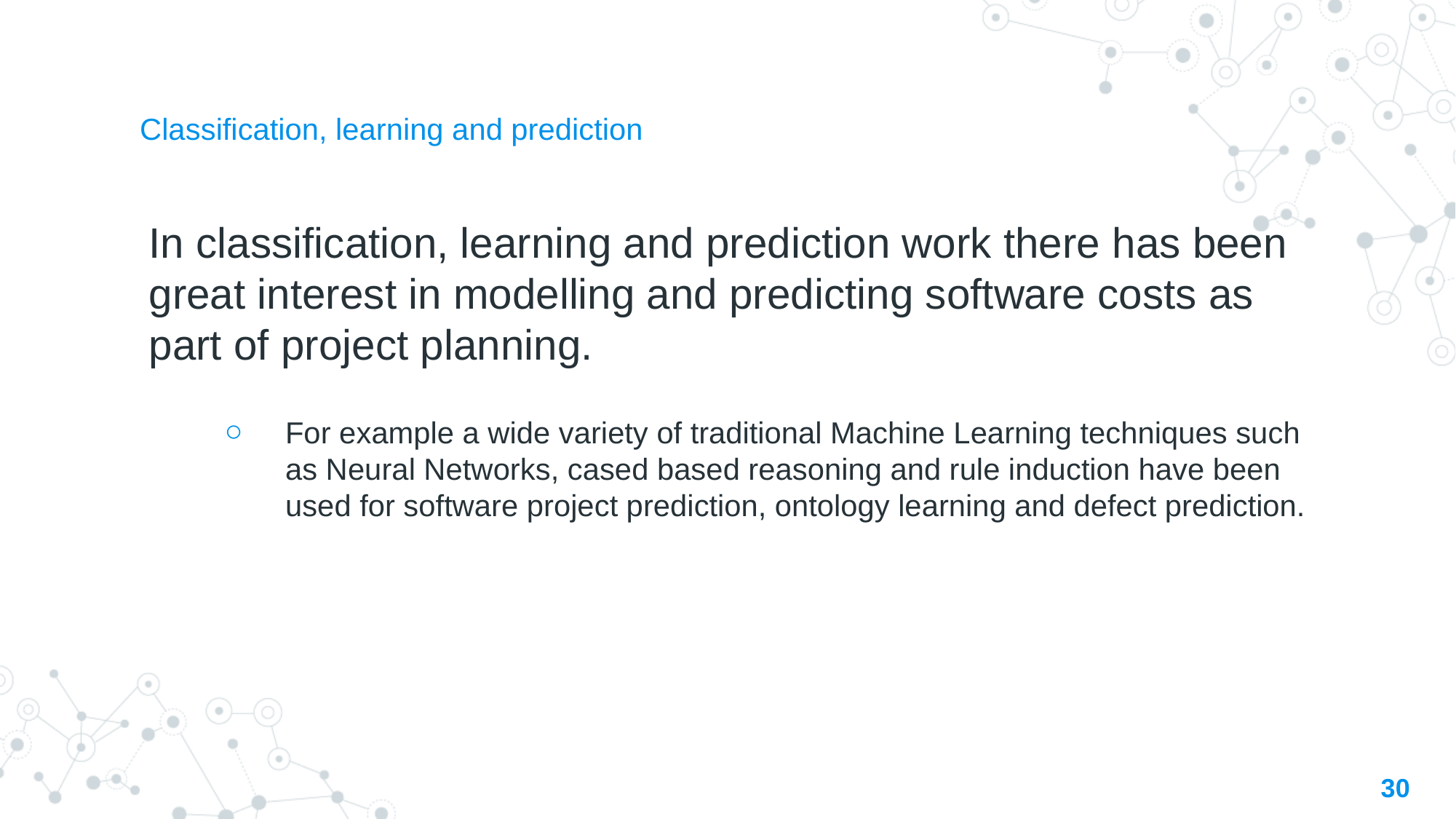

# Classification, learning and prediction
In classification, learning and prediction work there has been great interest in modelling and predicting software costs as part of project planning.

For example a wide variety of traditional Machine Learning techniques such as Neural Networks, cased based reasoning and rule induction have been used for software project prediction, ontology learning and defect prediction.
30